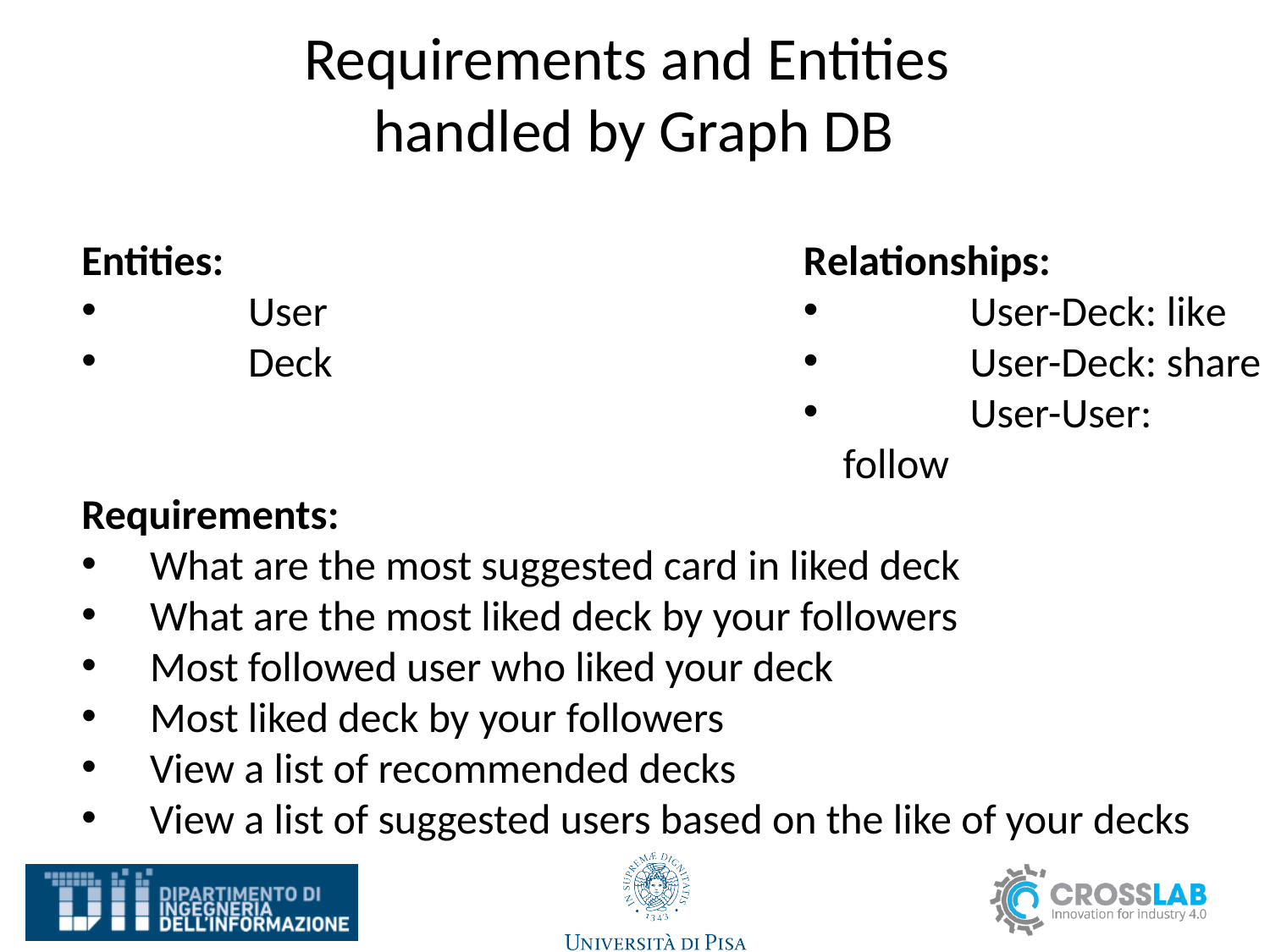

# Requirements and Entities handled by Graph DB
Entities:
	User
	Deck

Requirements:
   What are the most suggested card in liked deck
   What are the most liked deck by your followers
   Most followed user who liked your deck
   Most liked deck by your followers
   View a list of recommended decks
   View a list of suggested users based on the like of your decks

Relationships:
	User-Deck: like
	User-Deck: share
	User-User: follow